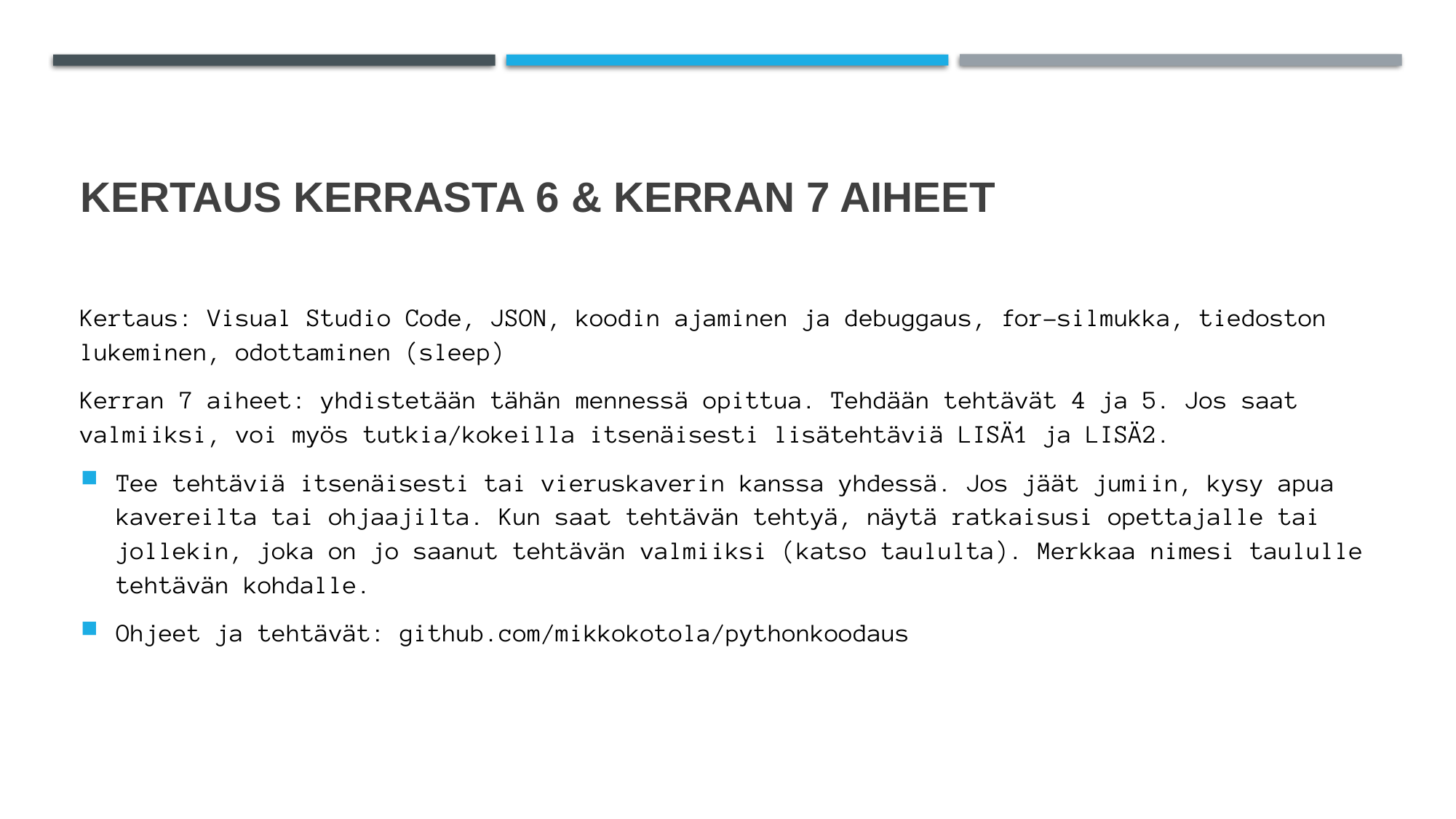

# Kertaus kerrasta 6 & KERRAn 7 aiheet
Kertaus: Visual Studio Code, JSON, koodin ajaminen ja debuggaus, for-silmukka, tiedoston lukeminen, odottaminen (sleep)
Kerran 7 aiheet: yhdistetään tähän mennessä opittua. Tehdään tehtävät 4 ja 5. Jos saat valmiiksi, voi myös tutkia/kokeilla itsenäisesti lisätehtäviä LISÄ1 ja LISÄ2.
Tee tehtäviä itsenäisesti tai vieruskaverin kanssa yhdessä. Jos jäät jumiin, kysy apua kavereilta tai ohjaajilta. Kun saat tehtävän tehtyä, näytä ratkaisusi opettajalle tai jollekin, joka on jo saanut tehtävän valmiiksi (katso taululta). Merkkaa nimesi taululle tehtävän kohdalle.
Ohjeet ja tehtävät: github.com/mikkokotola/pythonkoodaus